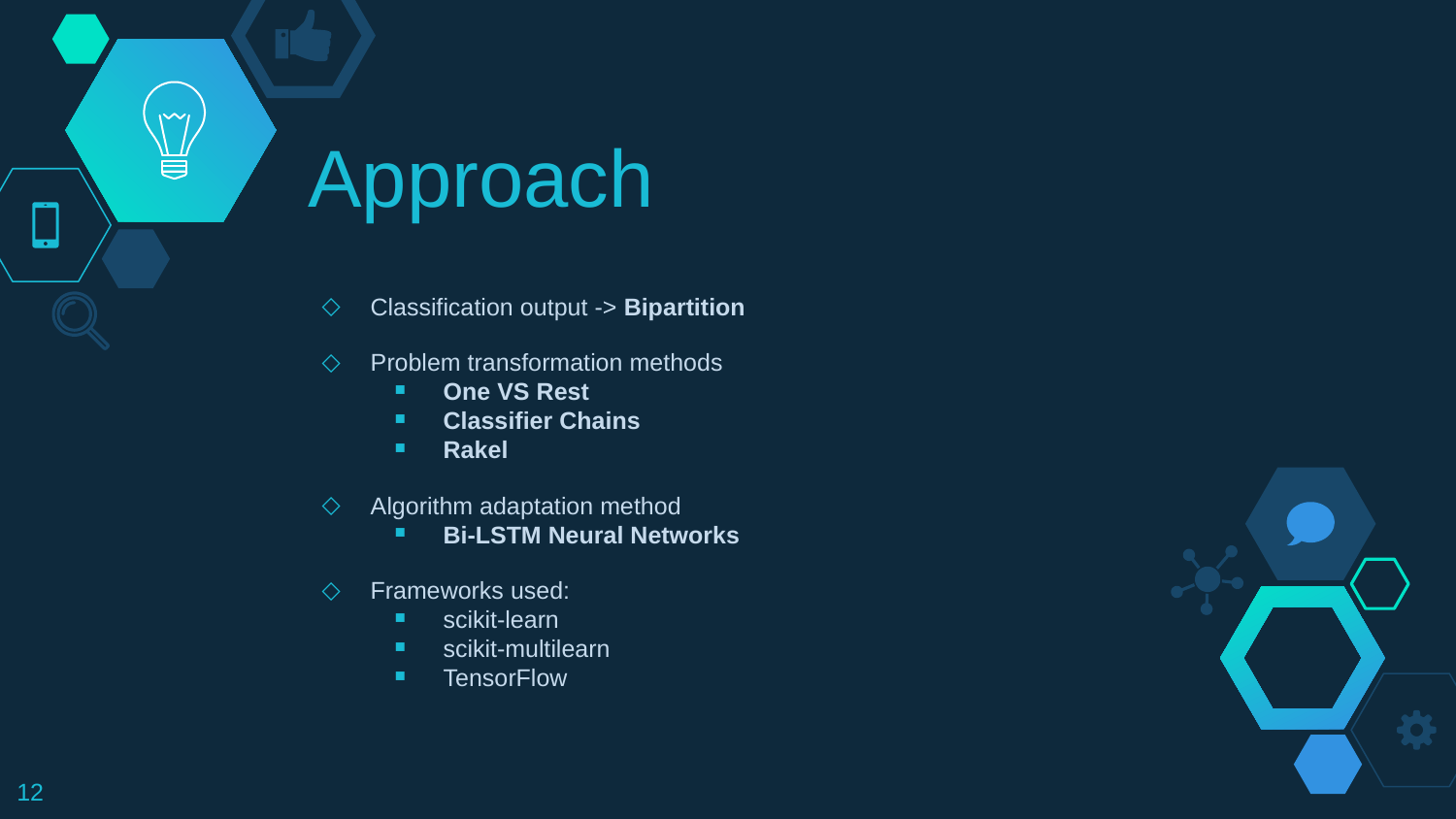

# Approach
Classification output -> Bipartition

Problem transformation methods
One VS Rest
Classifier Chains
Rakel

Algorithm adaptation method
Bi-LSTM Neural Networks

Frameworks used:
scikit-learn
scikit-multilearn
TensorFlow
12